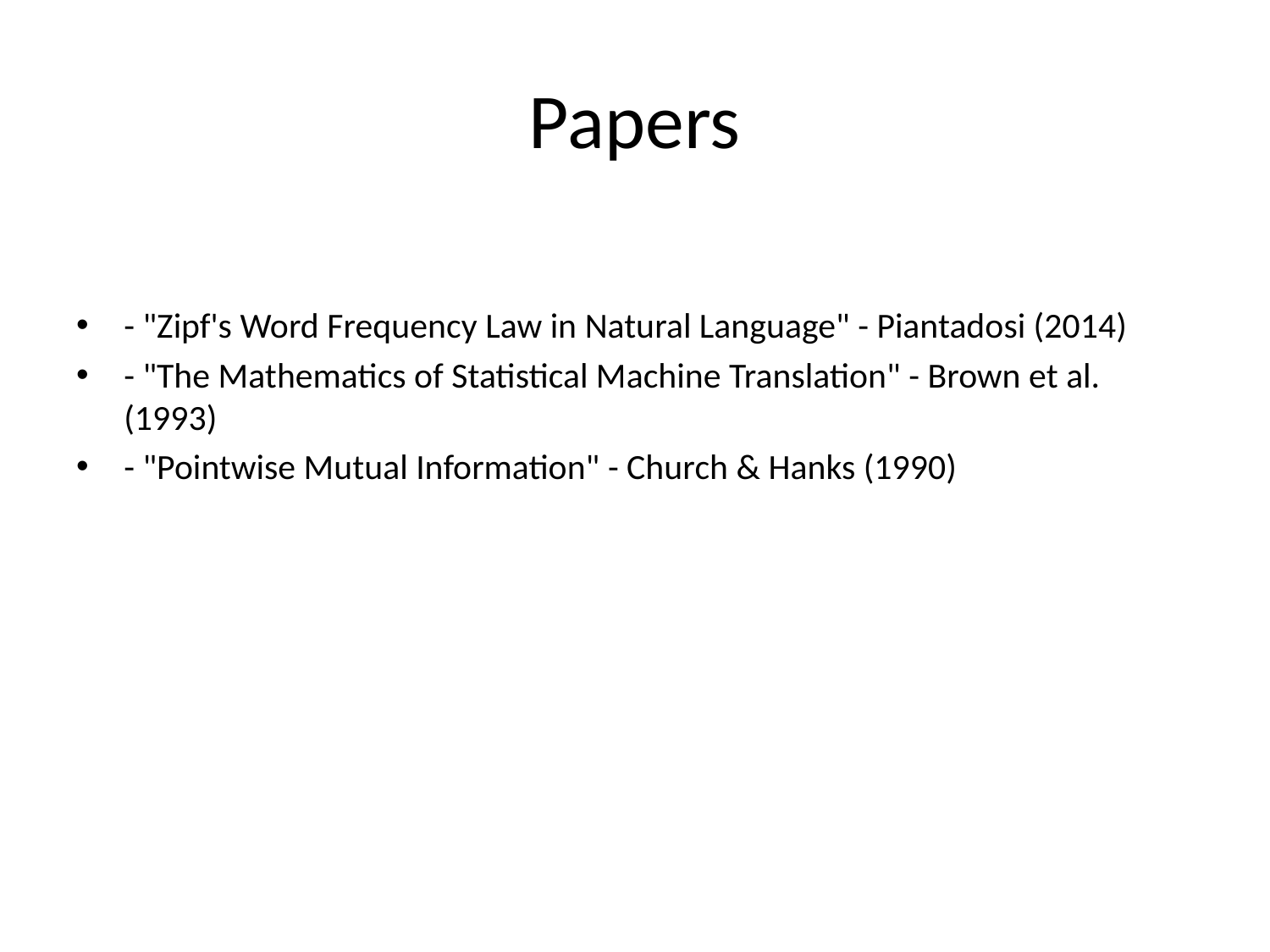

# Papers

- "Zipf's Word Frequency Law in Natural Language" - Piantadosi (2014)
- "The Mathematics of Statistical Machine Translation" - Brown et al. (1993)
- "Pointwise Mutual Information" - Church & Hanks (1990)